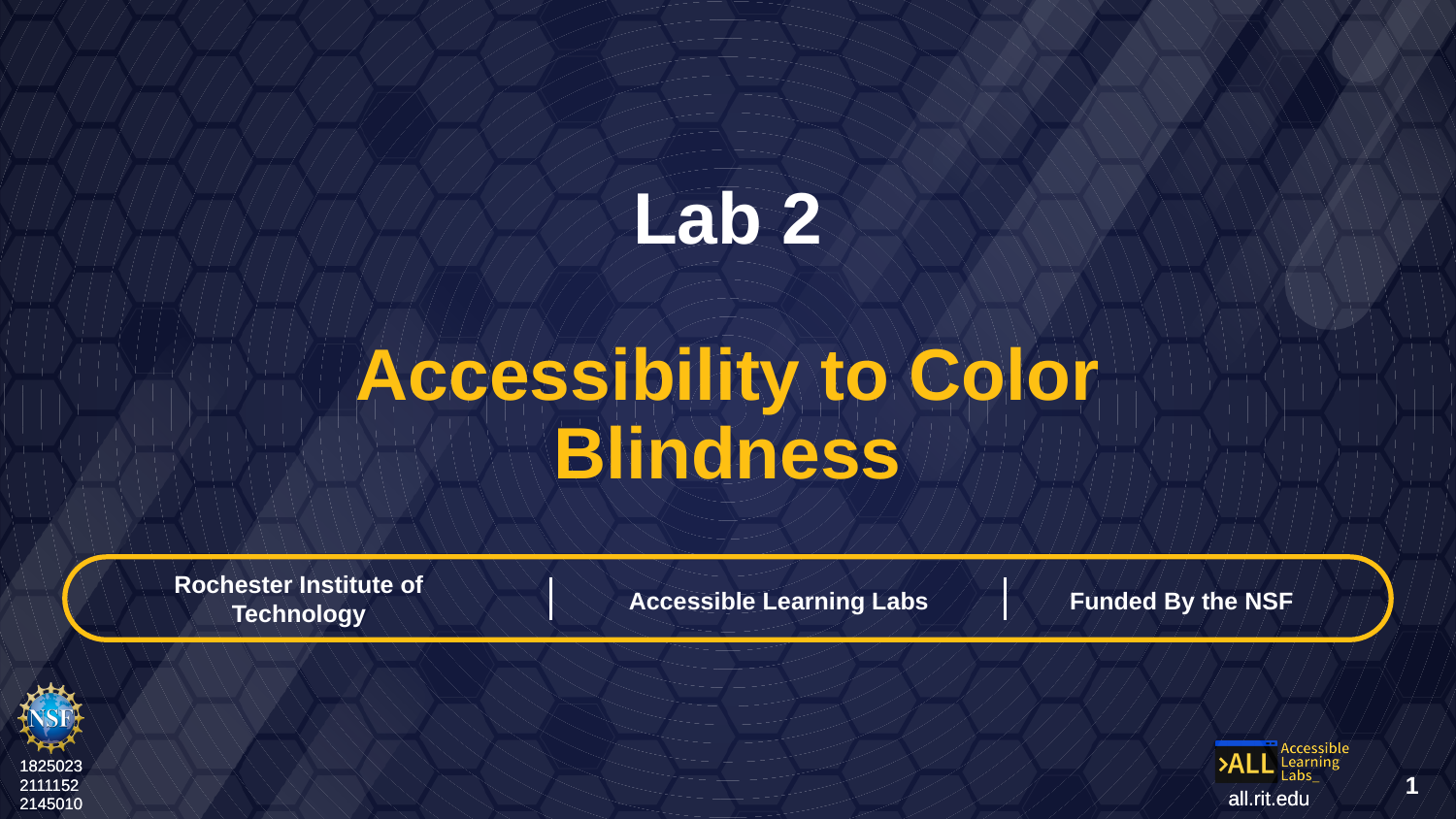

# Lab 2 Accessibility to Color Blindness

Rochester Institute of Technology
Accessible Learning Labs
Funded By the NSF
1